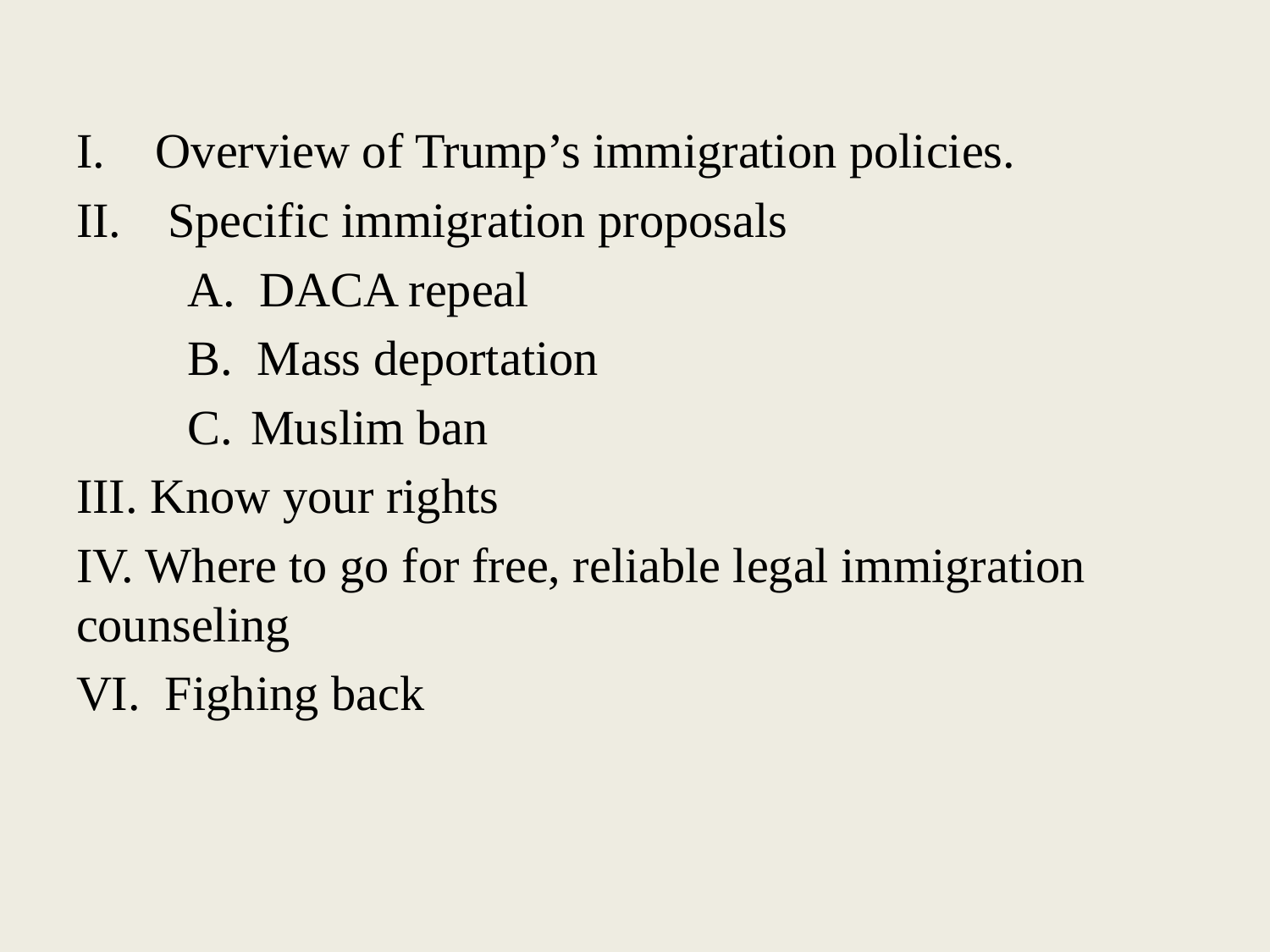

#
Overview of Trump’s immigration policies.
 Specific immigration proposals
A.  DACA repeal
B.  Mass deportation
Muslim ban
III. Know your rights
IV. Where to go for free, reliable legal immigration counseling
VI.  Fighing back